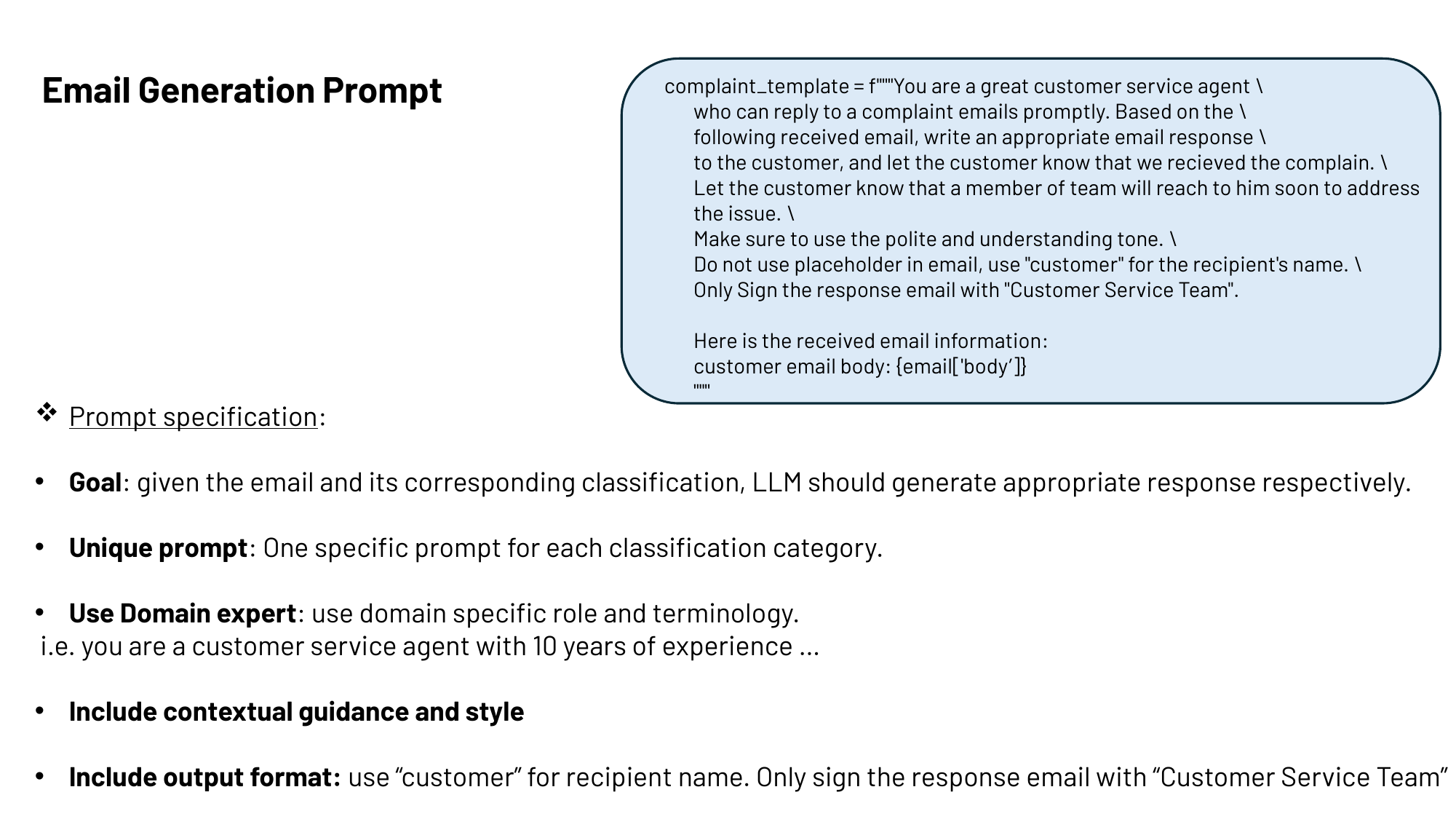

# Email Generation Prompt

 complaint_template = f"""You are a great customer service agent \
        who can reply to a complaint emails promptly. Based on the \
        following received email, write an appropriate email response \
        to the customer, and let the customer know that we recieved the complain. \
        Let the customer know that a member of team will reach to him soon to address
        the issue. \
        Make sure to use the polite and understanding tone. \
        Do not use placeholder in email, use "customer" for the recipient's name. \
        Only Sign the response email with "Customer Service Team".

        Here is the received email information:
        customer email body: {email['body’]}
        """
Prompt specification:

Goal: given the email and its corresponding classification, LLM should generate appropriate response respectively.

Unique prompt: One specific prompt for each classification category.

Use Domain expert: use domain specific role and terminology.
 i.e. you are a customer service agent with 10 years of experience …

Include contextual guidance and style

Include output format: use “customer” for recipient name. Only sign the response email with “Customer Service Team”